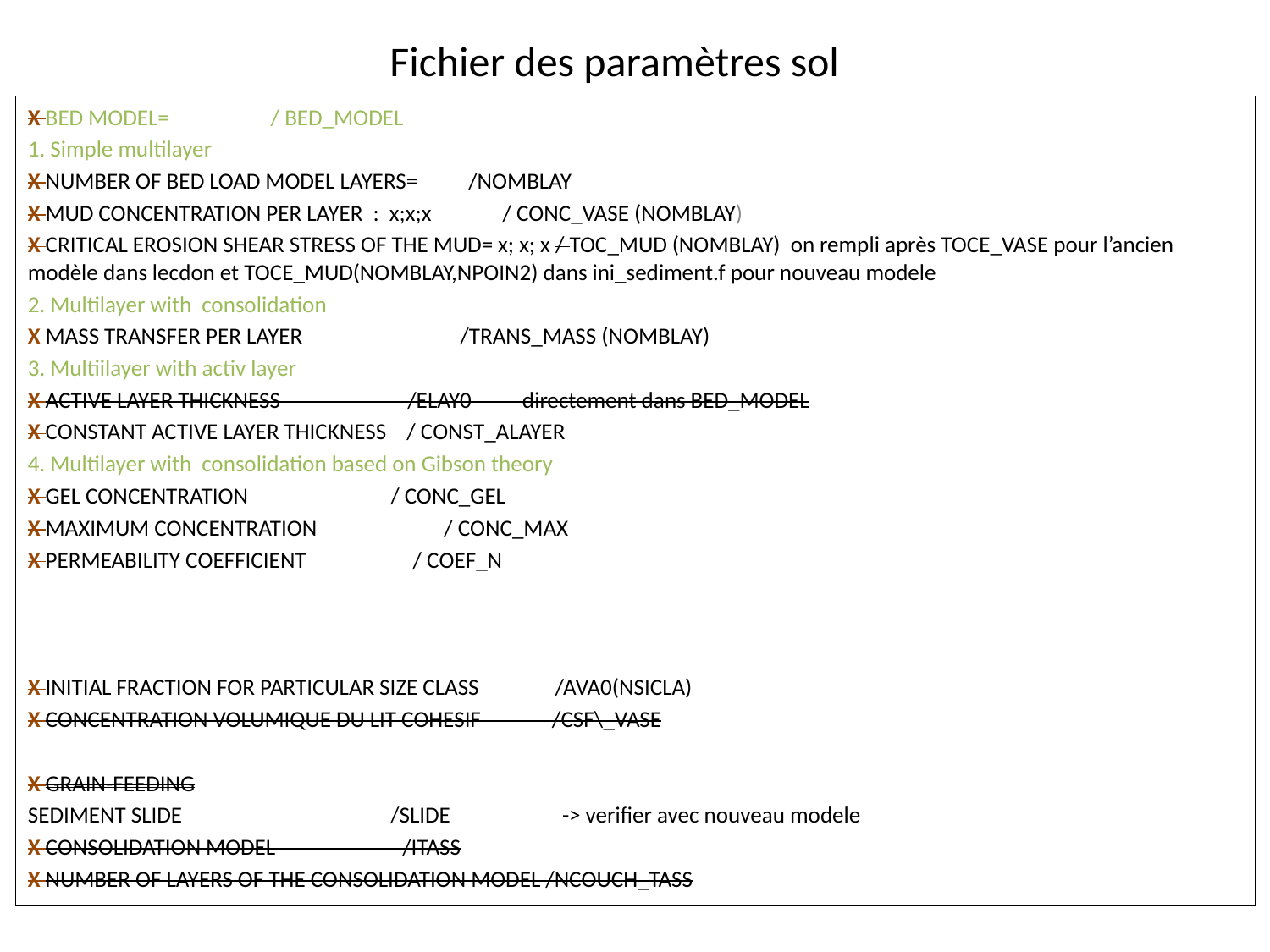

# Fichier des paramètres sol
X BED MODEL=                    / BED_MODEL
1. Simple multilayer
X NUMBER OF BED LOAD MODEL LAYERS=          /NOMBLAY
X MUD CONCENTRATION PER LAYER  :  x;x;x              / CONC_VASE (NOMBLAY)
X CRITICAL EROSION SHEAR STRESS OF THE MUD= x; x; x / TOC_MUD (NOMBLAY)  on rempli après TOCE_VASE pour l’ancien modèle dans lecdon et TOCE_MUD(NOMBLAY,NPOIN2) dans ini_sediment.f pour nouveau modele
2. Multilayer with  consolidation
X MASS TRANSFER PER LAYER                               /TRANS_MASS (NOMBLAY)
3. Multiilayer with activ layer
X ACTIVE LAYER THICKNESS                         /ELAY0          directement dans BED_MODEL
X CONSTANT ACTIVE LAYER THICKNESS    / CONST_ALAYER
4. Multilayer with  consolidation based on Gibson theory
X GEL CONCENTRATION                            / CONC_GEL
X MAXIMUM CONCENTRATION                         / CONC_MAX
X PERMEABILITY COEFFICIENT                     / COEF_N

X INITIAL FRACTION FOR PARTICULAR SIZE CLASS               /AVA0(NSICLA)
X CONCENTRATION VOLUMIQUE DU LIT COHESIF              /CSF\_VASE

X GRAIN-FEEDING
SEDIMENT SLIDE                                         /SLIDE                      -> verifier avec nouveau modele
X CONSOLIDATION MODEL                         /ITASS
X NUMBER OF LAYERS OF THE CONSOLIDATION MODEL /NCOUCH_TASS